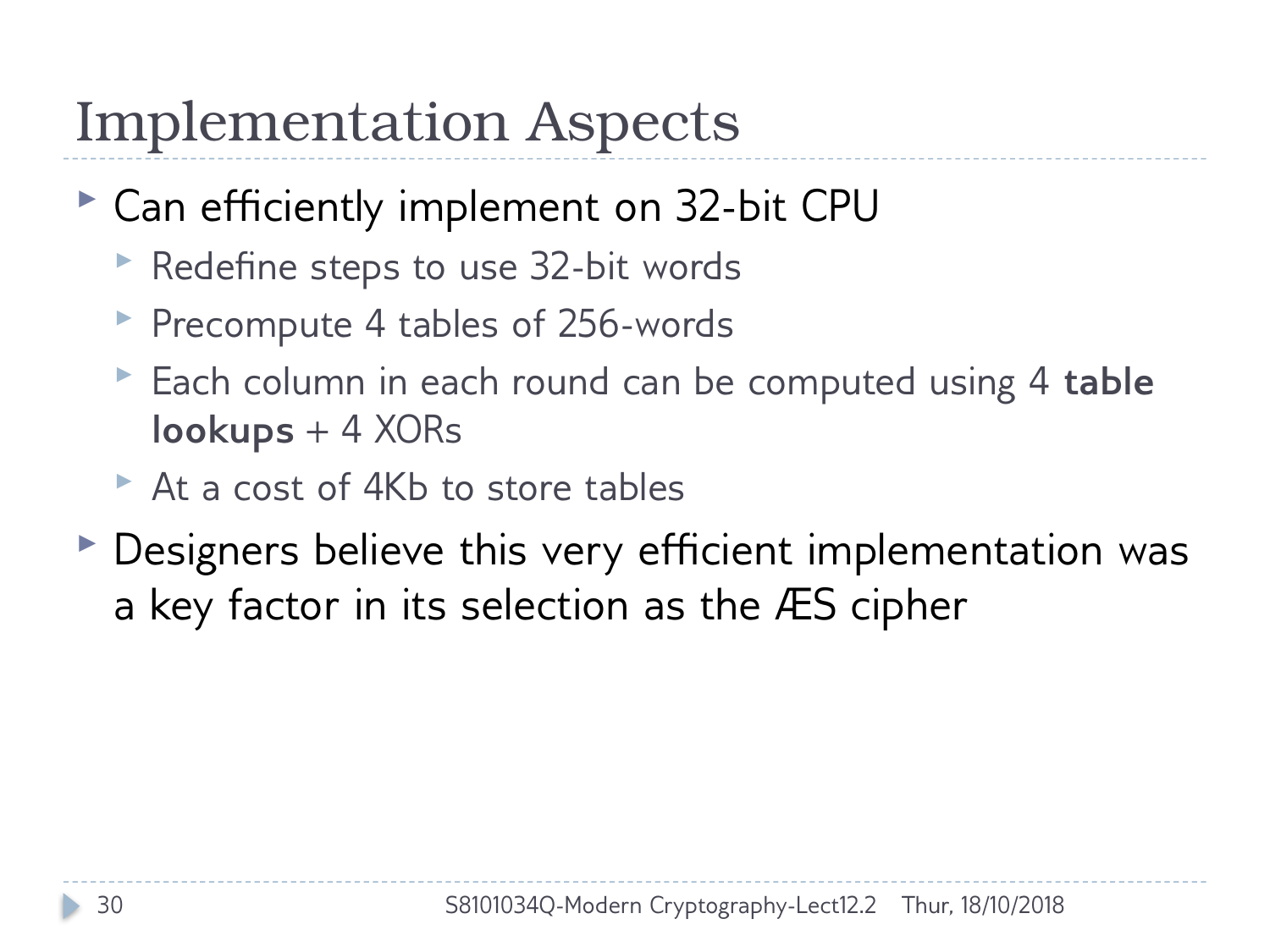

# Implementation Aspects
Can efficiently implement on 32-bit CPU
Redefine steps to use 32-bit words
Precompute 4 tables of 256-words
Each column in each round can be computed using 4 table lookups + 4 XORs
At a cost of 4Kb to store tables
Designers believe this very efficient implementation was a key factor in its selection as the AES cipher

30
S8101034Q-Modern Cryptography-Lect12.2
Thur, 18/10/2018